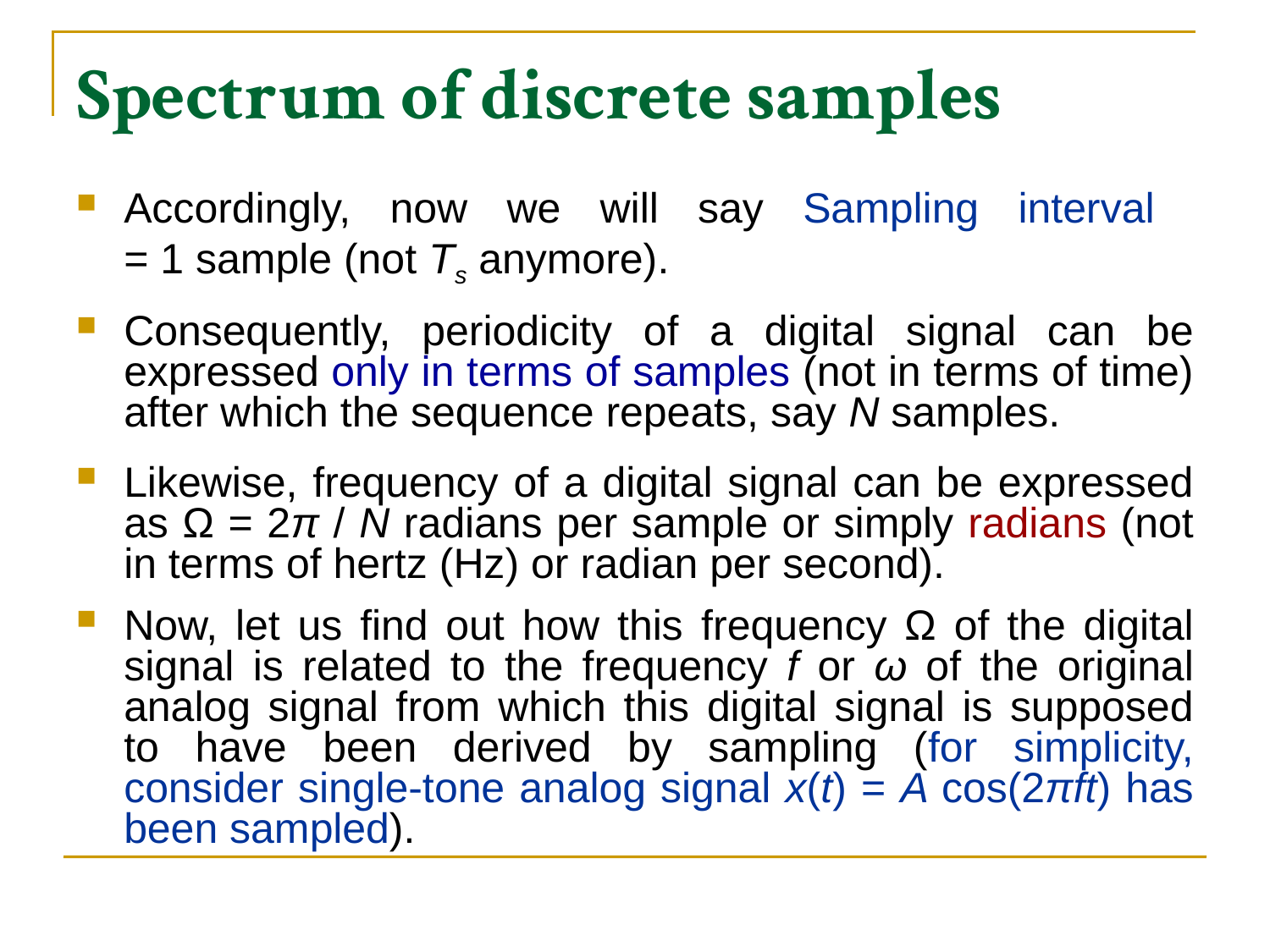

# Spectrum of discrete samples
Accordingly, now we will say Sampling interval
= 1 sample (not Ts anymore).
Consequently, periodicity of a digital signal can be expressed only in terms of samples (not in terms of time) after which the sequence repeats, say N samples.
Likewise, frequency of a digital signal can be expressed as Ω = 2π / N radians per sample or simply radians (not in terms of hertz (Hz) or radian per second).
Now, let us find out how this frequency Ω of the digital signal is related to the frequency f or ω of the original analog signal from which this digital signal is supposed to have been derived by sampling (for simplicity, consider single-tone analog signal x(t) = A cos(2πft) has been sampled).